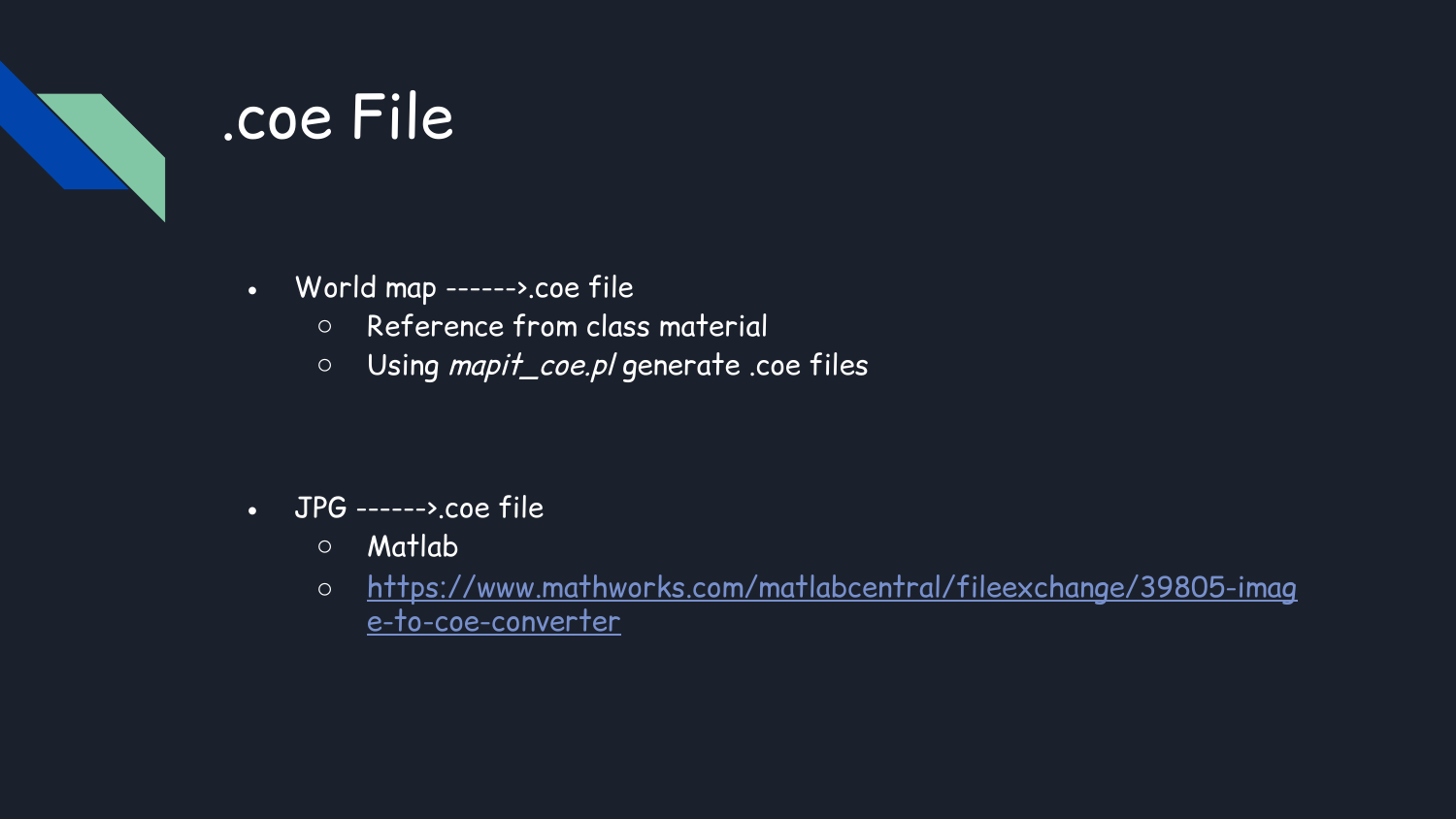

# .coe File
World map ------>.coe file
Reference from class material
Using mapit_coe.pl generate .coe files

JPG ------>.coe file
Matlab
https://www.mathworks.com/matlabcentral/fileexchange/39805-image-to-coe-converter